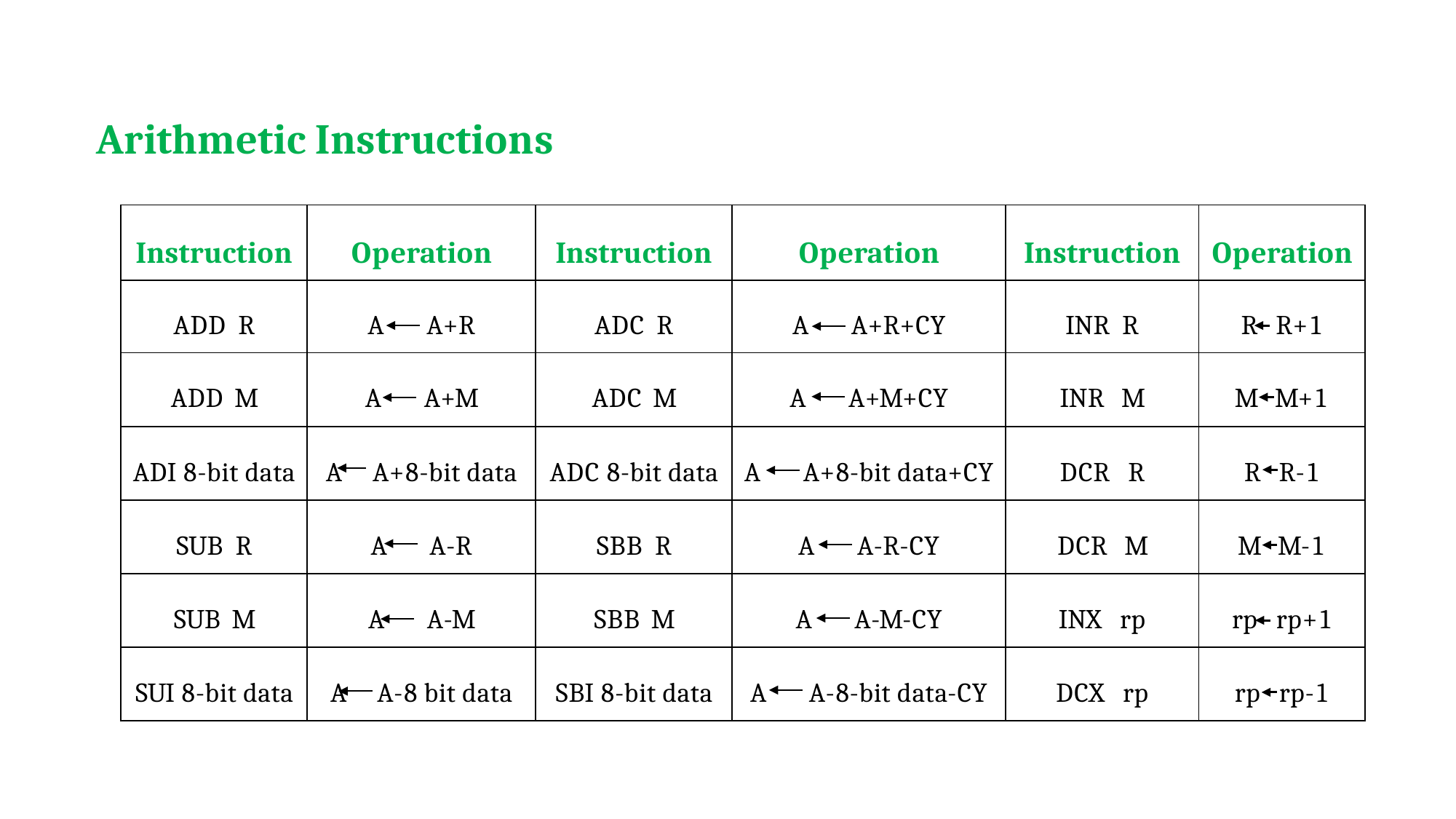

Arithmetic Instructions

| Instruction | Operation | Instruction | Operation | Instruction | Operation |
| --- | --- | --- | --- | --- | --- |
| ADD R | A A+R | ADC R | A A+R+CY | INR R | R R+1 |
| ADD M | A A+M | ADC M | A A+M+CY | INR M | M M+1 |
| ADI 8-bit data | A A+8-bit data | ADC 8-bit data | A A+8-bit data+CY | DCR R | R R-1 |
| SUB R | A A-R | SBB R | A A-R-CY | DCR M | M M-1 |
| SUB M | A A-M | SBB M | A A-M-CY | INX rp | rp rp+1 |
| SUI 8-bit data | A A-8 bit data | SBI 8-bit data | A A-8-bit data-CY | DCX rp | rp rp-1 |